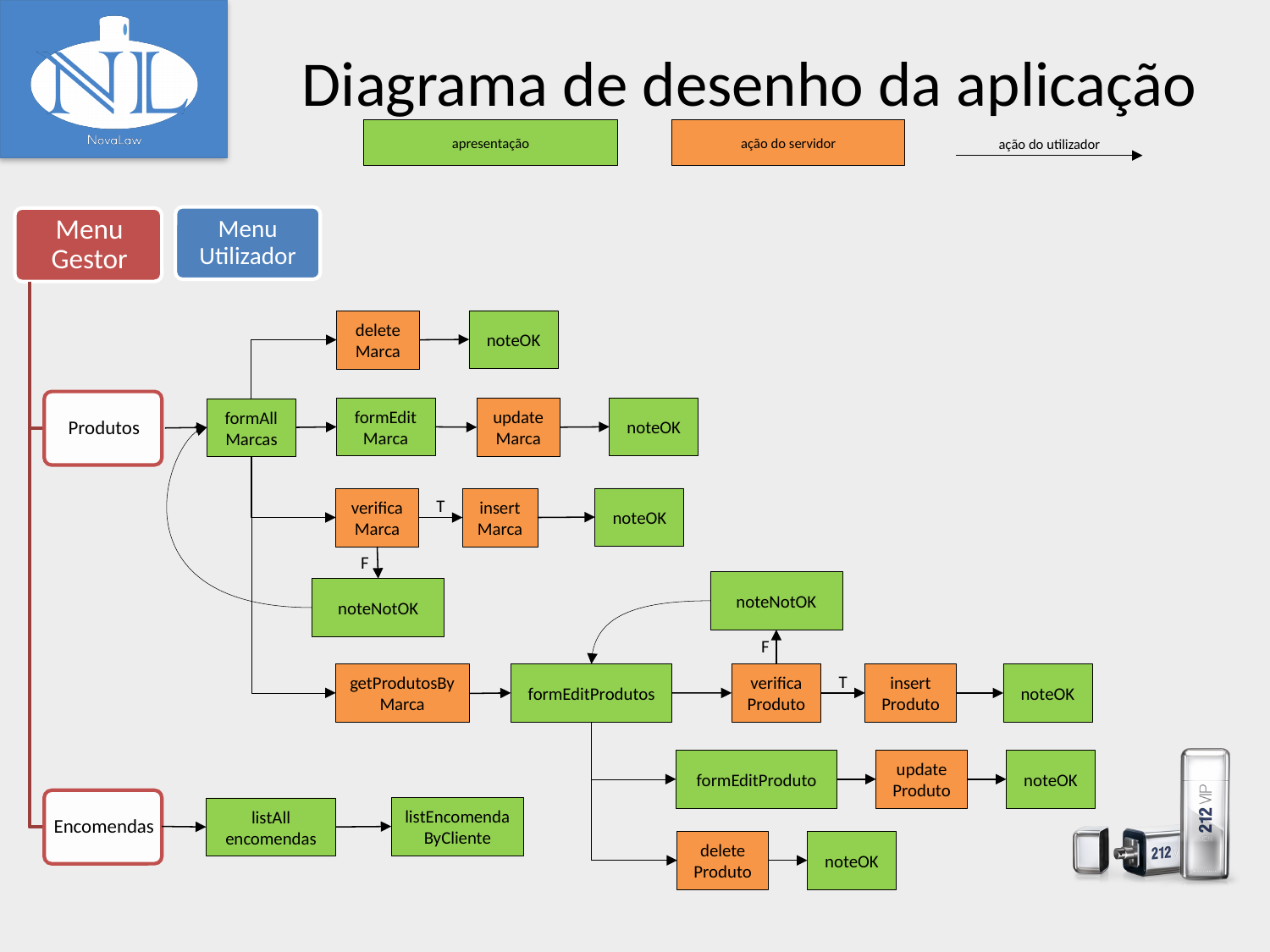

Menu Gestor
Produtos
Encomendas
Diagrama de desenho da aplicação
apresentação
ação do servidor
ação do utilizador

Menu Utilizador
noteOK
deleteMarca
noteOK
formEditMarca
updateMarca
formAllMarcas
T
noteOK
verificaMarca
insertMarca
F
noteNotOK
noteNotOK
F
getProdutosByMarca
formEditProdutos
verifica Produto
insert Produto
noteOK
T
update Produto
formEditProduto
noteOK
listEncomendaByCliente
listAll encomendas
delete Produto
noteOK